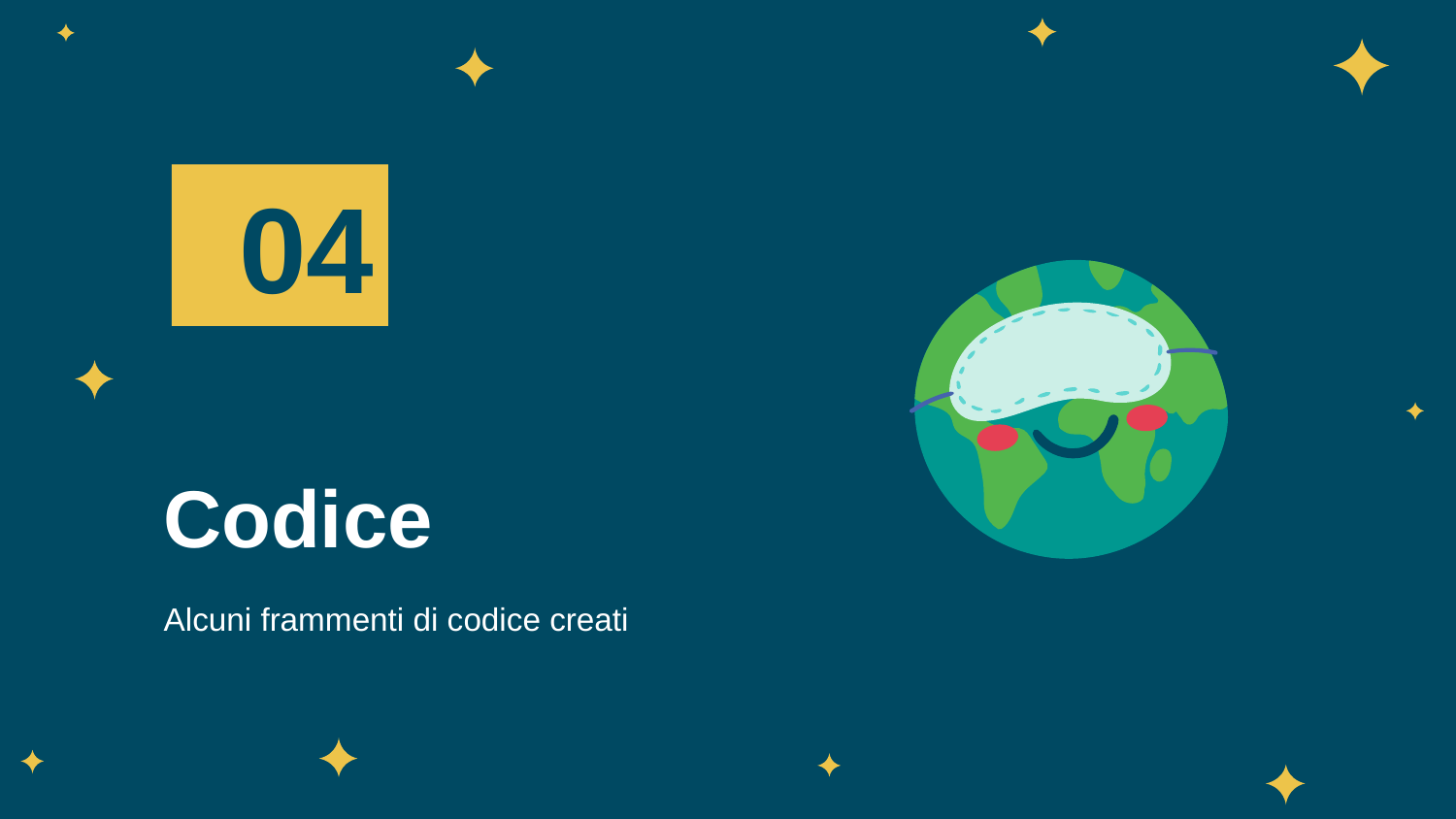

04

# Codice
Alcuni frammenti di codice creati